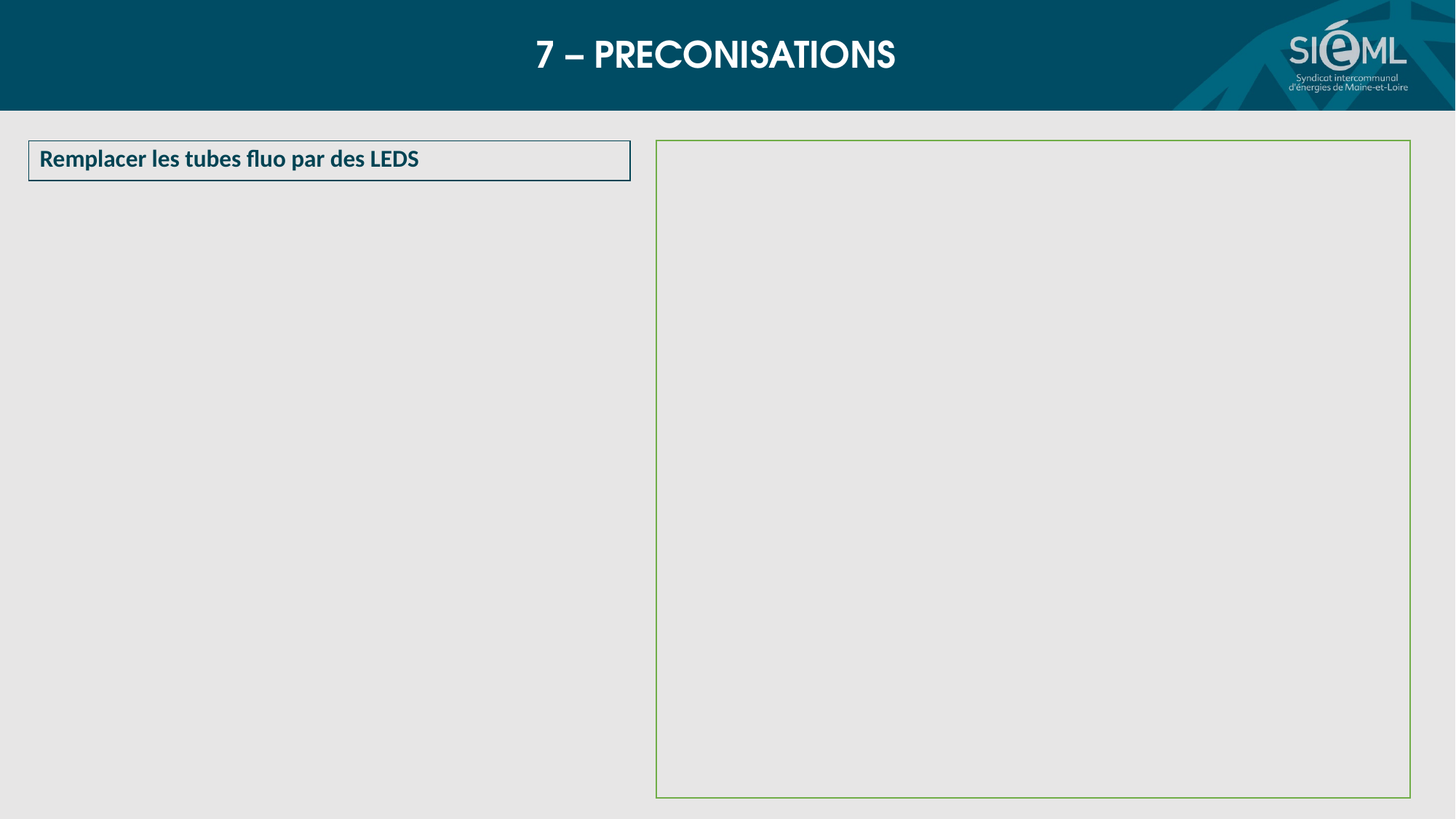

7 – PRECONISATIONS
| Remplacer les tubes fluo par des LEDS |
| --- |